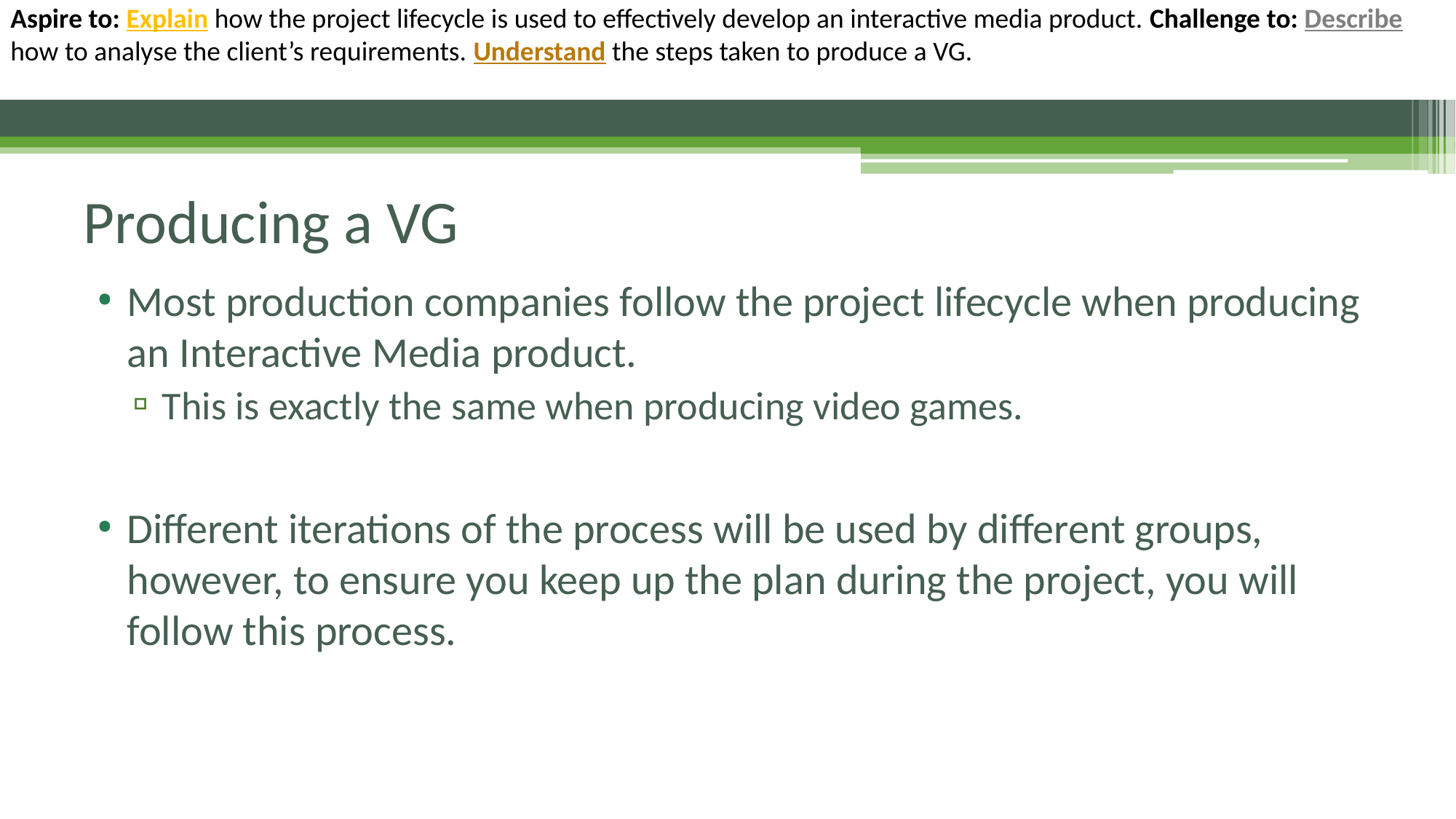

# Producing a VG
Most production companies follow the project lifecycle when producing an Interactive Media product.
This is exactly the same when producing video games.

Different iterations of the process will be used by different groups, however, to ensure you keep up the plan during the project, you will follow this process.